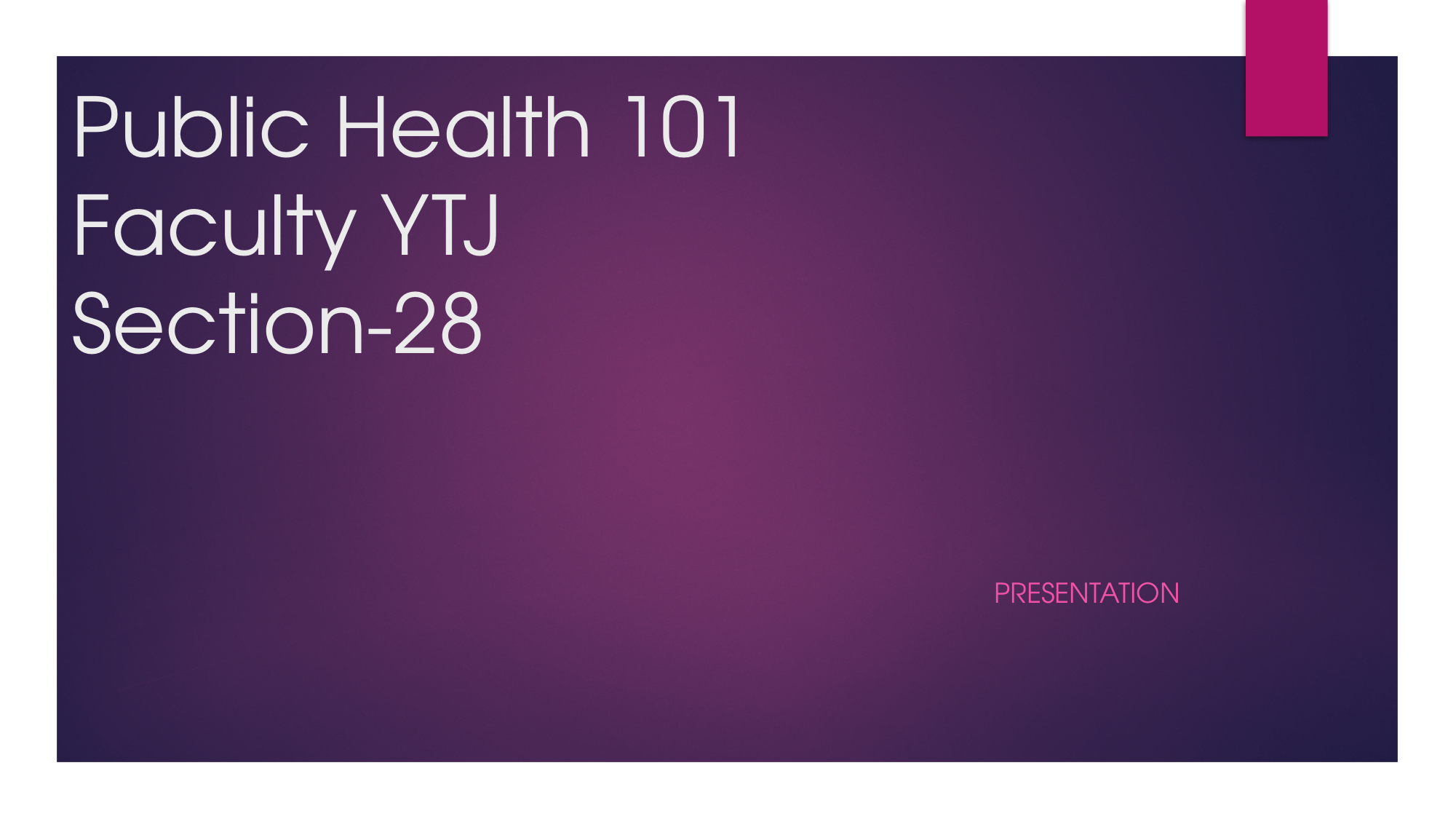

# Public Health 101 Faculty YTJ Section-28
Presentation